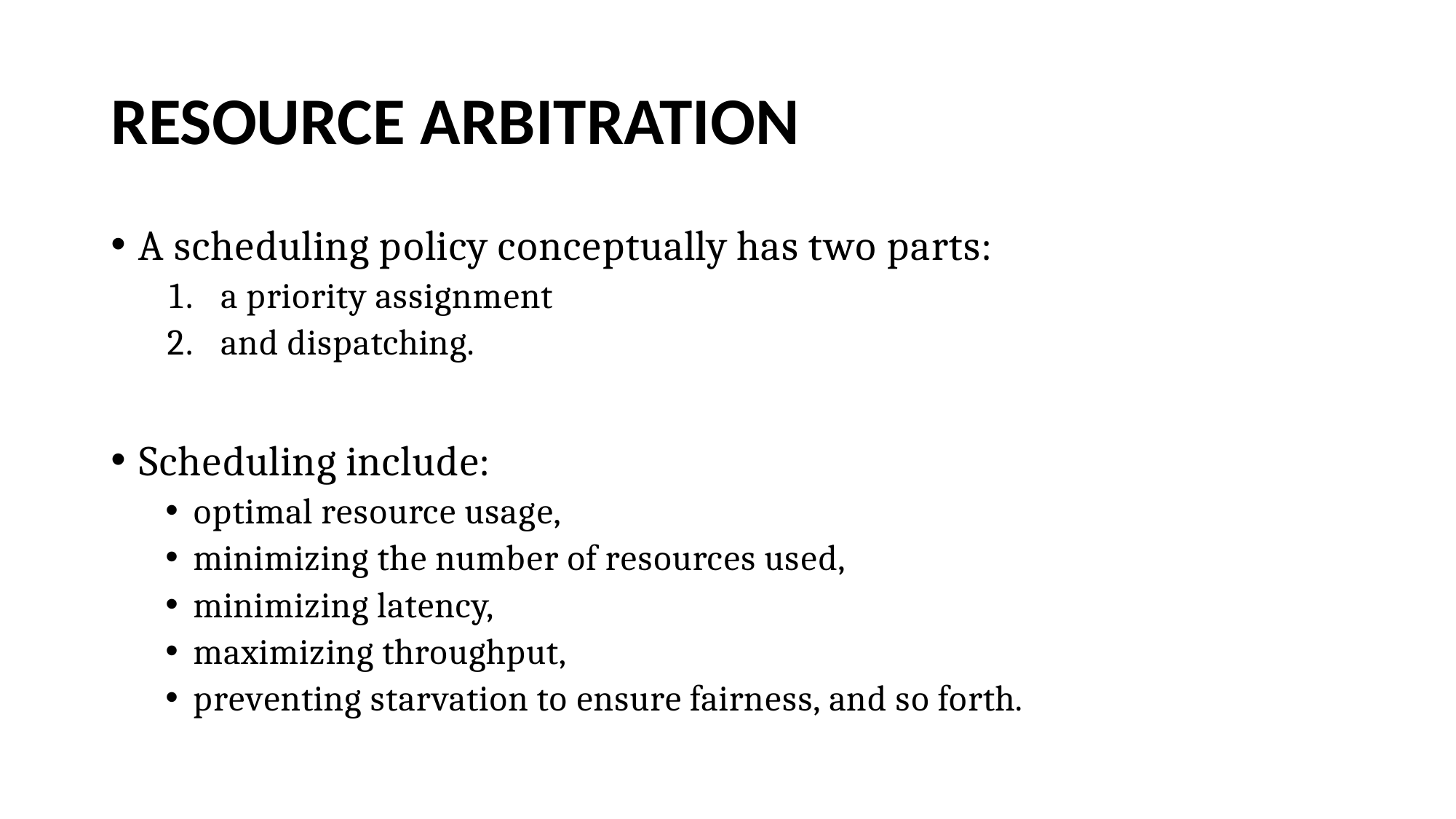

# RESOURCE ARBITRATION
A scheduling policy conceptually has two parts:
a priority assignment
and dispatching.

Scheduling include:
optimal resource usage,
minimizing the number of resources used,
minimizing latency,
maximizing throughput,
preventing starvation to ensure fairness, and so forth.